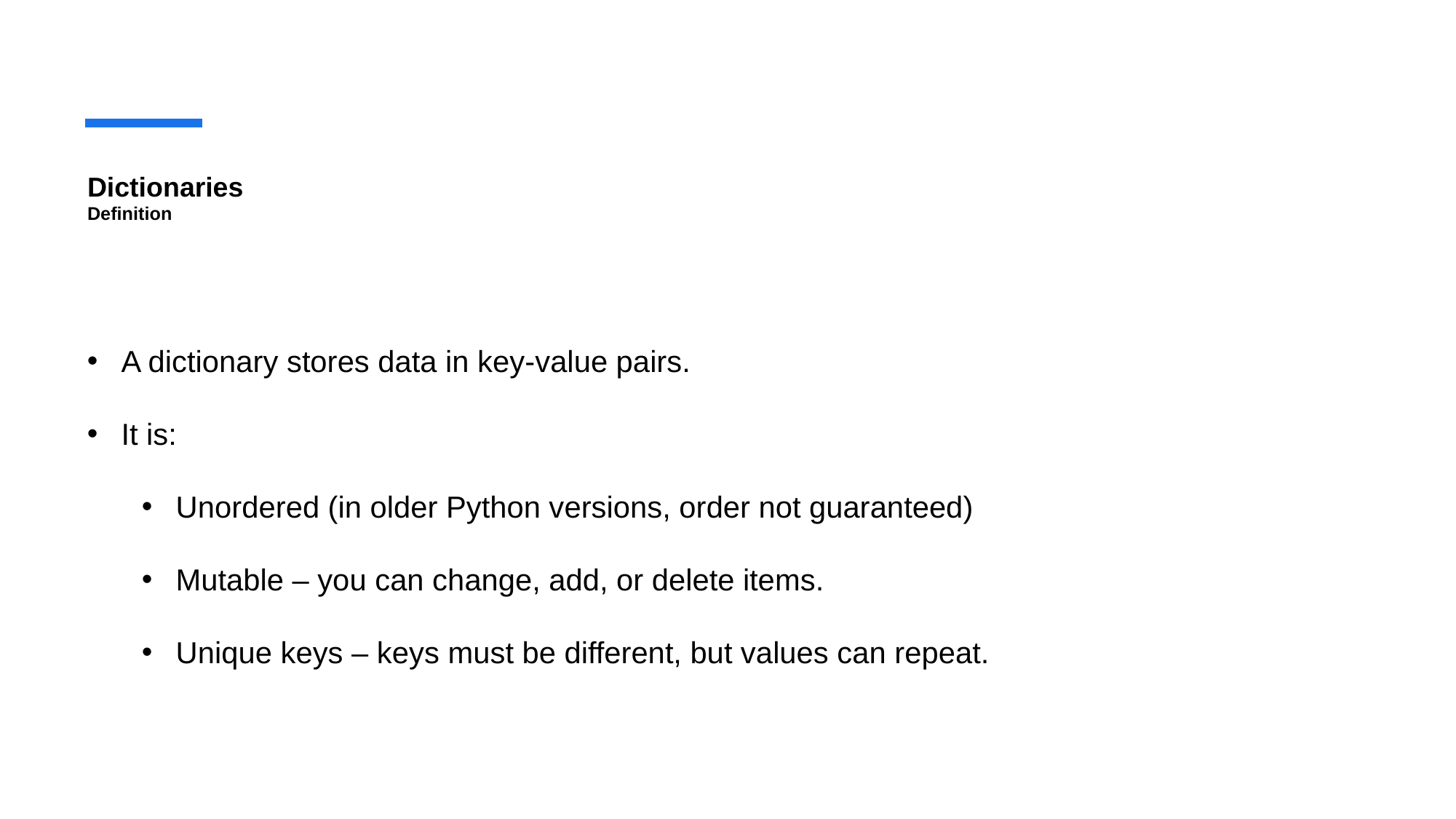

# Dictionaries Definition
A dictionary stores data in key-value pairs.

It is:

Unordered (in older Python versions, order not guaranteed)

Mutable – you can change, add, or delete items.

Unique keys – keys must be different, but values can repeat.